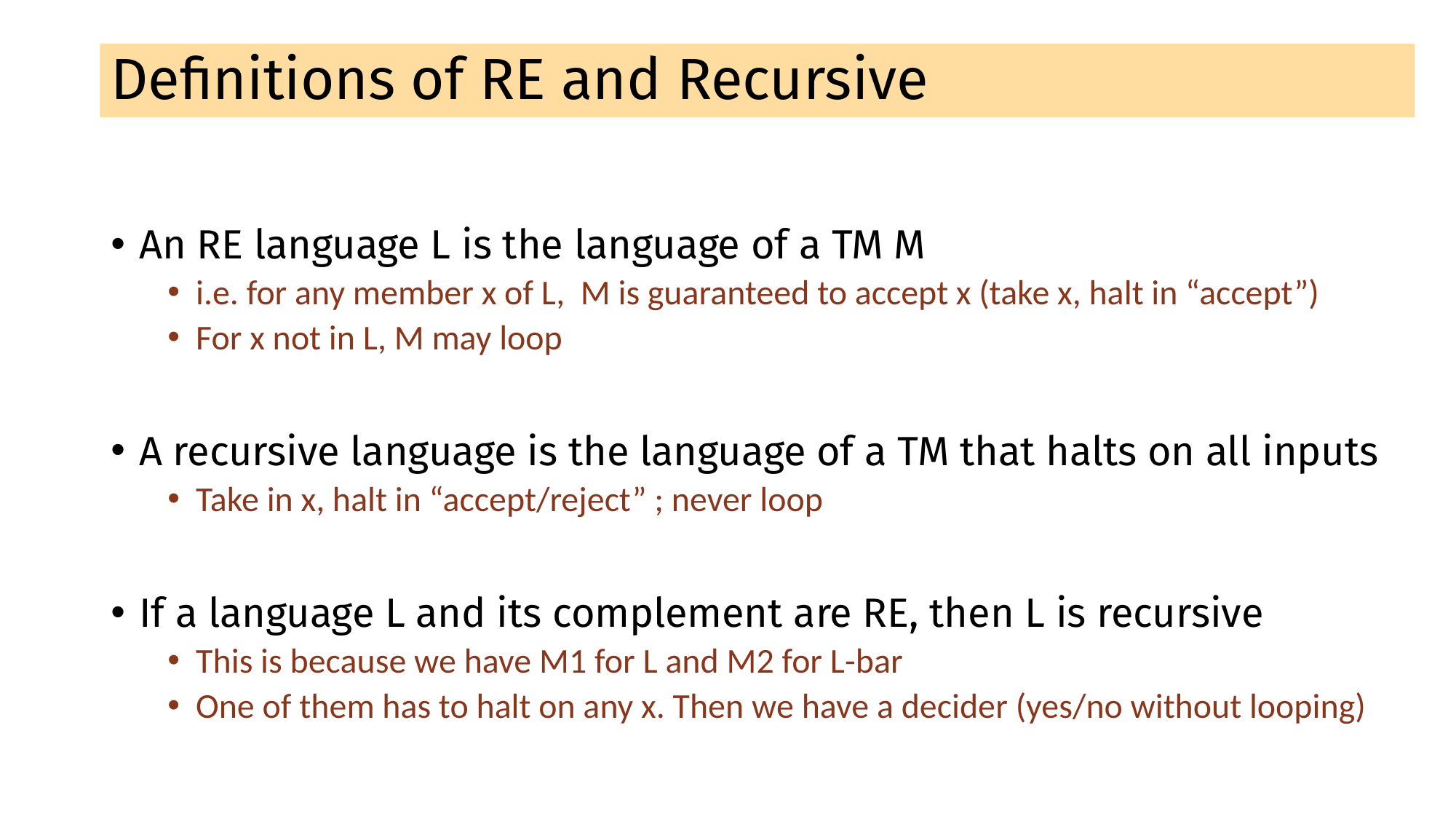

# Definitions of RE and Recursive
An RE language L is the language of a TM M
i.e. for any member x of L,  M is guaranteed to accept x (take x, halt in “accept”)
For x not in L, M may loop

A recursive language is the language of a TM that halts on all inputs
Take in x, halt in “accept/reject” ; never loop

If a language L and its complement are RE, then L is recursive
This is because we have M1 for L and M2 for L-bar
One of them has to halt on any x. Then we have a decider (yes/no without looping)